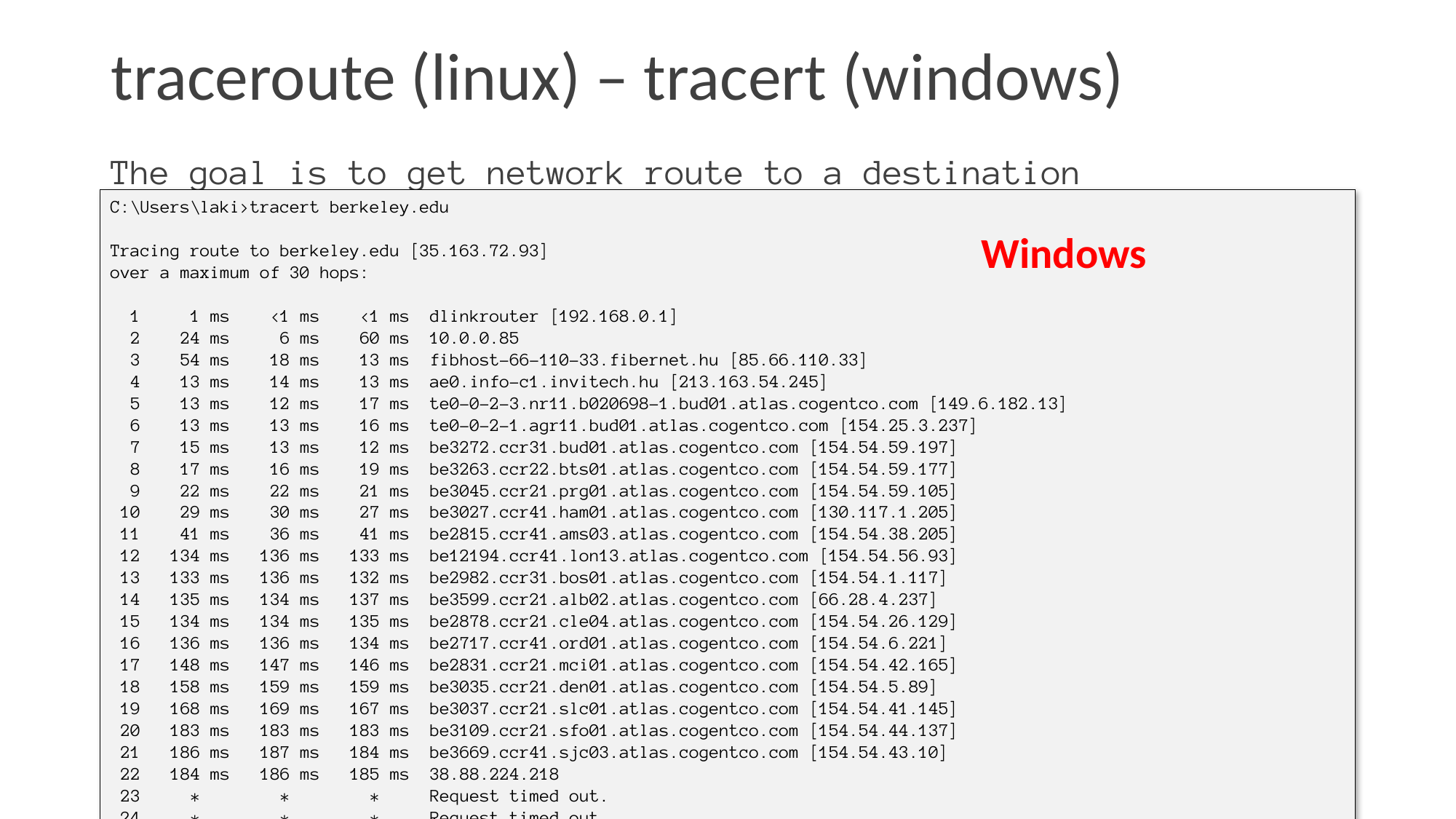

# traceroute (linux) – tracert (windows)
The goal is to get network route to a destination
C:\Users\laki>tracert berkeley.edu

Tracing route to berkeley.edu [35.163.72.93]
over a maximum of 30 hops:

  1     1 ms    <1 ms    <1 ms  dlinkrouter [192.168.0.1]
  2    24 ms     6 ms    60 ms  10.0.0.85
  3    54 ms    18 ms    13 ms  fibhost-66-110-33.fibernet.hu [85.66.110.33]
  4    13 ms    14 ms    13 ms  ae0.info-c1.invitech.hu [213.163.54.245]
  5    13 ms    12 ms    17 ms  te0-0-2-3.nr11.b020698-1.bud01.atlas.cogentco.com [149.6.182.13]
  6    13 ms    13 ms    16 ms  te0-0-2-1.agr11.bud01.atlas.cogentco.com [154.25.3.237]
  7    15 ms    13 ms    12 ms  be3272.ccr31.bud01.atlas.cogentco.com [154.54.59.197]
  8    17 ms    16 ms    19 ms  be3263.ccr22.bts01.atlas.cogentco.com [154.54.59.177]
  9    22 ms    22 ms    21 ms  be3045.ccr21.prg01.atlas.cogentco.com [154.54.59.105]
 10    29 ms    30 ms    27 ms  be3027.ccr41.ham01.atlas.cogentco.com [130.117.1.205]
 11    41 ms    36 ms    41 ms  be2815.ccr41.ams03.atlas.cogentco.com [154.54.38.205]
 12   134 ms   136 ms   133 ms  be12194.ccr41.lon13.atlas.cogentco.com [154.54.56.93]
 13   133 ms   136 ms   132 ms  be2982.ccr31.bos01.atlas.cogentco.com [154.54.1.117]
 14   135 ms   134 ms   137 ms  be3599.ccr21.alb02.atlas.cogentco.com [66.28.4.237]
 15   134 ms   134 ms   135 ms  be2878.ccr21.cle04.atlas.cogentco.com [154.54.26.129]
 16   136 ms   136 ms   134 ms  be2717.ccr41.ord01.atlas.cogentco.com [154.54.6.221]
 17   148 ms   147 ms   146 ms  be2831.ccr21.mci01.atlas.cogentco.com [154.54.42.165]
 18   158 ms   159 ms   159 ms  be3035.ccr21.den01.atlas.cogentco.com [154.54.5.89]
 19   168 ms   169 ms   167 ms  be3037.ccr21.slc01.atlas.cogentco.com [154.54.41.145]
 20   183 ms   183 ms   183 ms  be3109.ccr21.sfo01.atlas.cogentco.com [154.54.44.137]
 21   186 ms   187 ms   184 ms  be3669.ccr41.sjc03.atlas.cogentco.com [154.54.43.10]
 22   184 ms   186 ms   185 ms  38.88.224.218
 23     *        *        *     Request timed out.
 24     *        *        *     Request timed out.
 25     *        *        *     Request timed out.
Windows
13